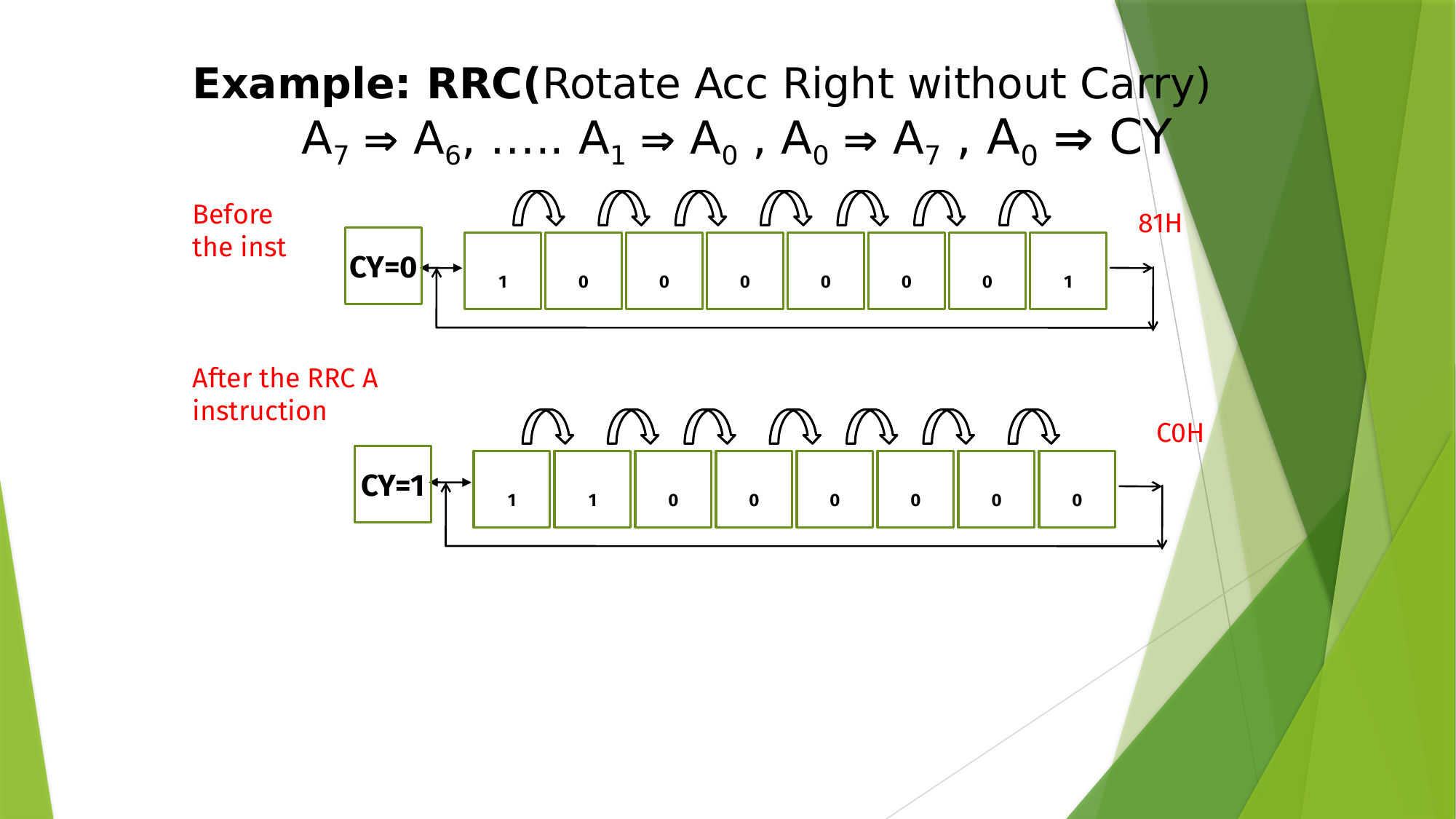

Example: RRC(Rotate Acc Right without Carry)
	A7 ⇒ A6, ….. A1 ⇒ A0 , A0 ⇒ A7 , A0 ⇒ CY

1
0
0
0
0
0
0
1
Before the inst
81H
CY=0
After the RRC A  instruction

1
1
0
0
0
0
0
0
CY=1
C0H